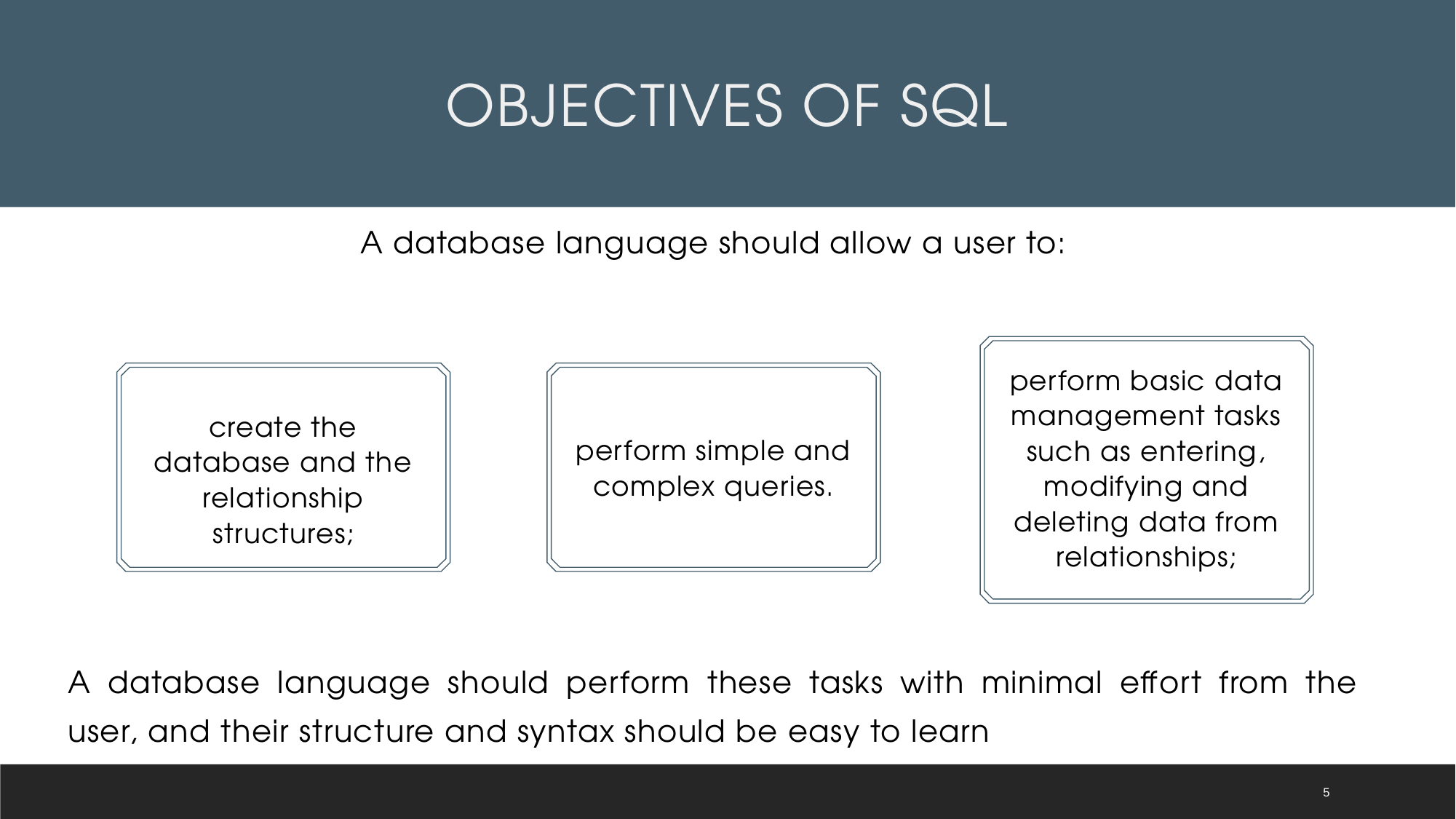

OBJECTIVES OF SQL
A database language should allow a user to:

A database language should perform these tasks with minimal effort from the user, and their structure and syntax should be easy to learn

perform basic data management tasks such as entering, modifying and deleting data from relationships;
create the database and the relationship structures;
perform simple and complex queries.
5